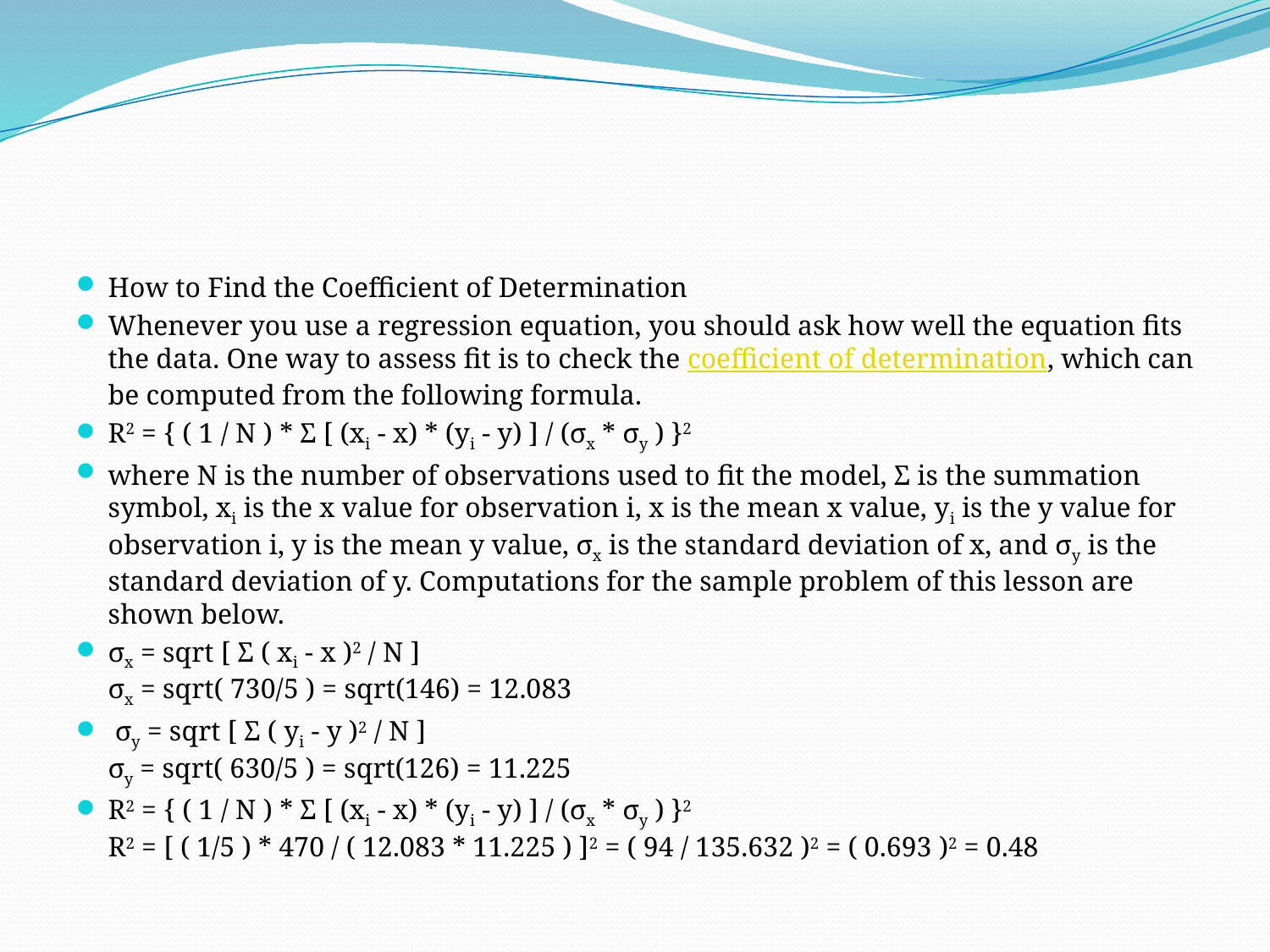

#
How to Find the Coefficient of Determination
Whenever you use a regression equation, you should ask how well the equation fits the data. One way to assess fit is to check the coefficient of determination, which can be computed from the following formula.
R2 = { ( 1 / N ) * Σ [ (xi - x) * (yi - y) ] / (σx * σy ) }2
where N is the number of observations used to fit the model, Σ is the summation symbol, xi is the x value for observation i, x is the mean x value, yi is the y value for observation i, y is the mean y value, σx is the standard deviation of x, and σy is the standard deviation of y. Computations for the sample problem of this lesson are shown below.
σx = sqrt [ Σ ( xi - x )2 / N ] 
σx = sqrt( 730/5 ) = sqrt(146) = 12.083
 σy = sqrt [ Σ ( yi - y )2 / N ] 
σy = sqrt( 630/5 ) = sqrt(126) = 11.225
R2 = { ( 1 / N ) * Σ [ (xi - x) * (yi - y) ] / (σx * σy ) }2 
R2 = [ ( 1/5 ) * 470 / ( 12.083 * 11.225 ) ]2 = ( 94 / 135.632 )2 = ( 0.693 )2 = 0.48